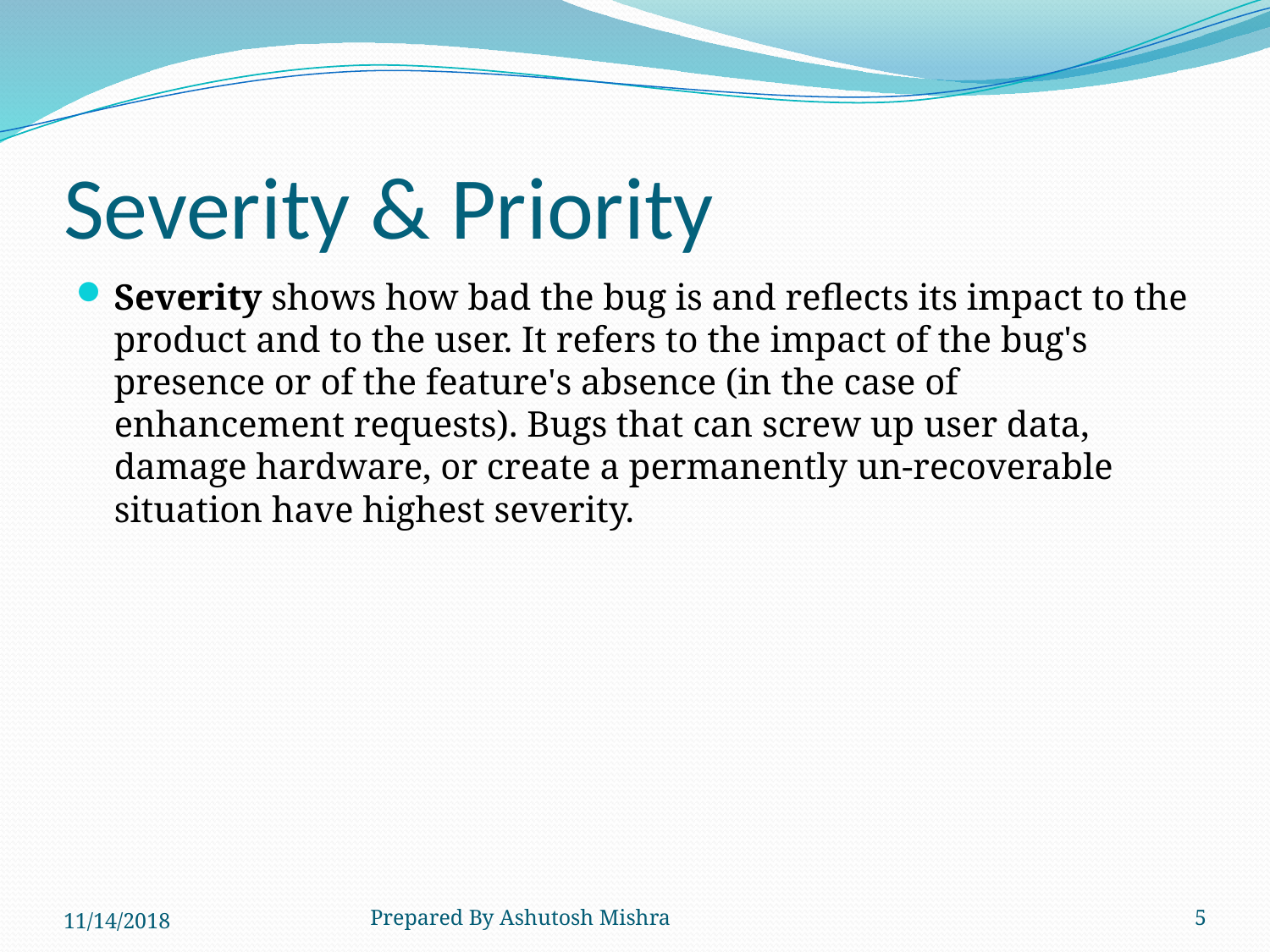

# Severity & Priority
Severity shows how bad the bug is and reflects its impact to the product and to the user. It refers to the impact of the bug's presence or of the feature's absence (in the case of enhancement requests). Bugs that can screw up user data, damage hardware, or create a permanently un-recoverable situation have highest severity.

11/14/2018
Prepared By Ashutosh Mishra
5